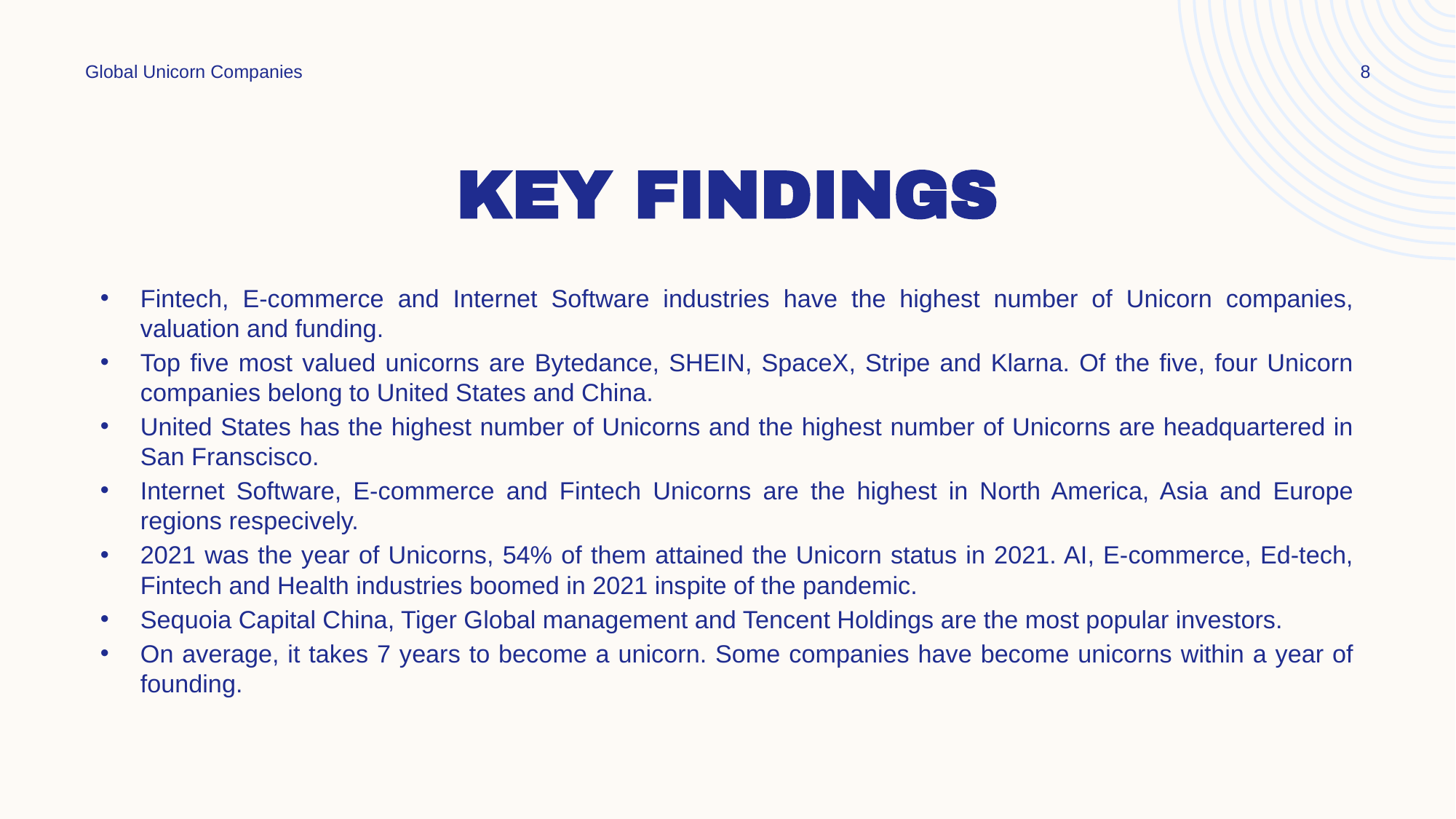

Global Unicorn Companies
8
# Key findings
Fintech, E-commerce and Internet Software industries have the highest number of Unicorn companies, valuation and funding.
Top five most valued unicorns are Bytedance, SHEIN, SpaceX, Stripe and Klarna. Of the five, four Unicorn companies belong to United States and China.
United States has the highest number of Unicorns and the highest number of Unicorns are headquartered in San Franscisco.
Internet Software, E-commerce and Fintech Unicorns are the highest in North America, Asia and Europe regions respecively.
2021 was the year of Unicorns, 54% of them attained the Unicorn status in 2021. AI, E-commerce, Ed-tech, Fintech and Health industries boomed in 2021 inspite of the pandemic.
Sequoia Capital China, Tiger Global management and Tencent Holdings are the most popular investors.
On average, it takes 7 years to become a unicorn. Some companies have become unicorns within a year of founding.